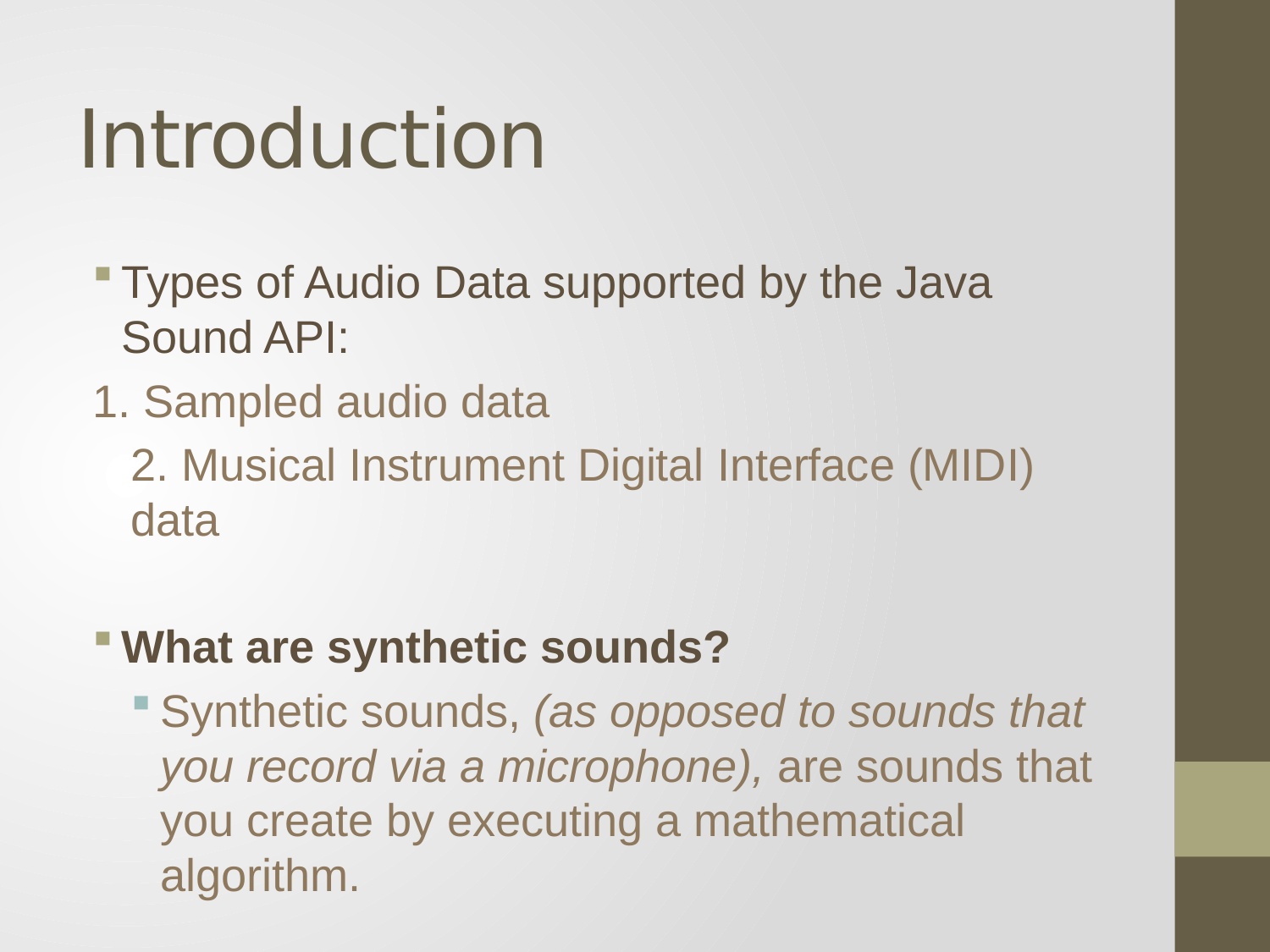

# Introduction
Types of Audio Data supported by the Java Sound API:
	1. Sampled audio data
	2. Musical Instrument Digital Interface (MIDI) data

What are synthetic sounds?
Synthetic sounds, (as opposed to sounds that you record via a microphone), are sounds that you create by executing a mathematical algorithm.